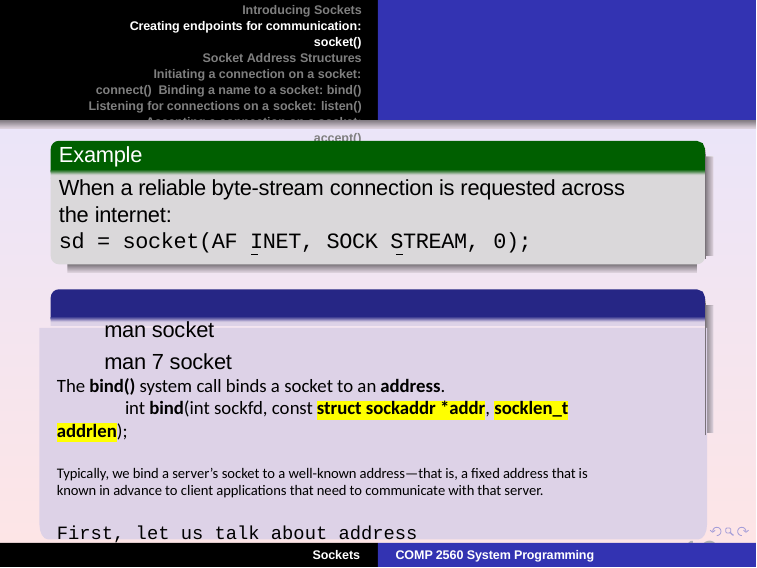

Introducing Sockets  Creating endpoints for communication: socket()
Socket Address Structures  Initiating a connection on a socket: connect()  Binding a name to a socket: bind()
Listening for connections on a socket: listen()  Accepting a connection on a socket: accept()

Example
When a reliable byte-stream connection is requested across  the internet:
sd = socket(AF INET, SOCK STREAM, 0);

man socket
man 7 socket
The bind() system call binds a socket to an address.
                int bind(int sockfd, const struct sockaddr *addr, socklen_t addrlen);

Typically, we bind a server’s socket to a well-known address—that is, a fixed address that is known in advance to client applications that need to communicate with that server.

First, let us talk about address

19

Sockets
COMP 2560 System Programming